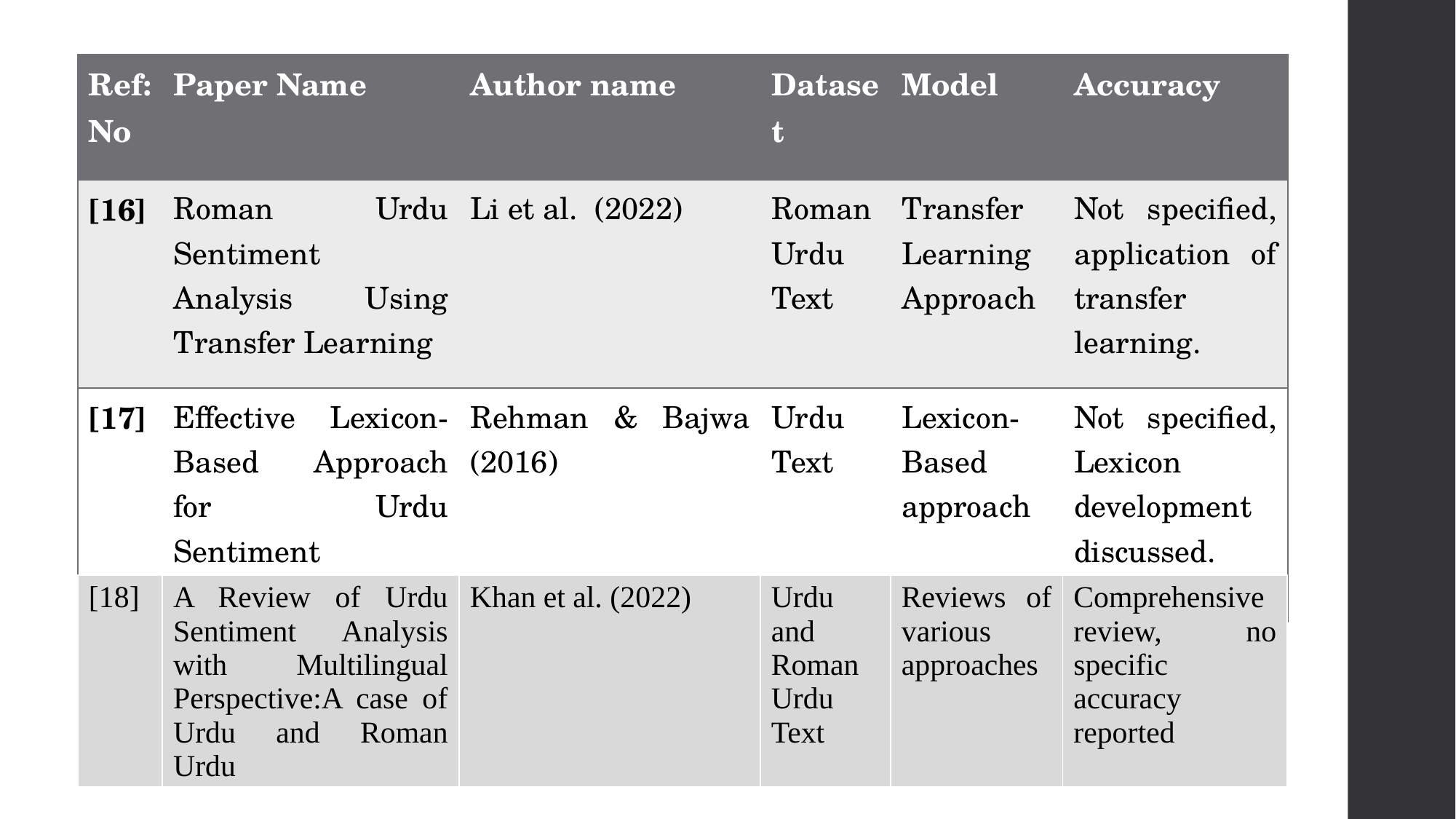

| Ref: No | Paper Name | Author name | Dataset | Model | Accuracy |
| --- | --- | --- | --- | --- | --- |
| [16] | Roman Urdu Sentiment Analysis Using Transfer Learning | Li et al. (2022) | Roman Urdu Text | Transfer Learning Approach | Not specified, application of transfer learning. |
| [17] | Effective Lexicon-Based Approach for Urdu Sentiment Analysis | Rehman & Bajwa (2016) | Urdu Text | Lexicon-Based approach | Not specified, Lexicon development discussed. |
| [18] | A Review of Urdu Sentiment Analysis with Multilingual Perspective:A case of Urdu and Roman Urdu | Khan et al. (2022) | Urdu and Roman Urdu Text | Reviews of various approaches | Comprehensive review, no specific accuracy reported |
| --- | --- | --- | --- | --- | --- |